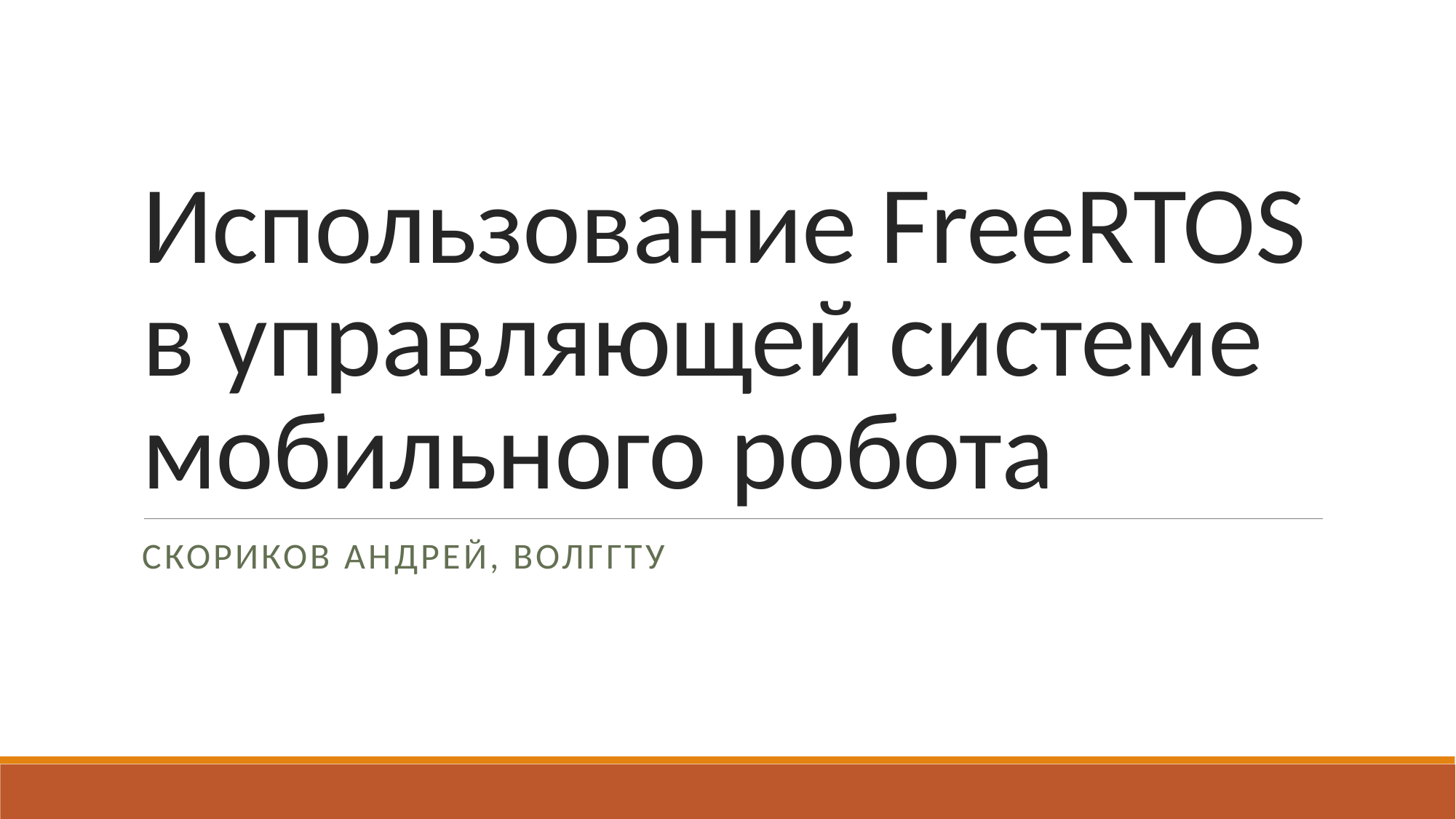

# Использование FreeRTOS в управляющей системе мобильного робота
Скориков Андрей, волггту